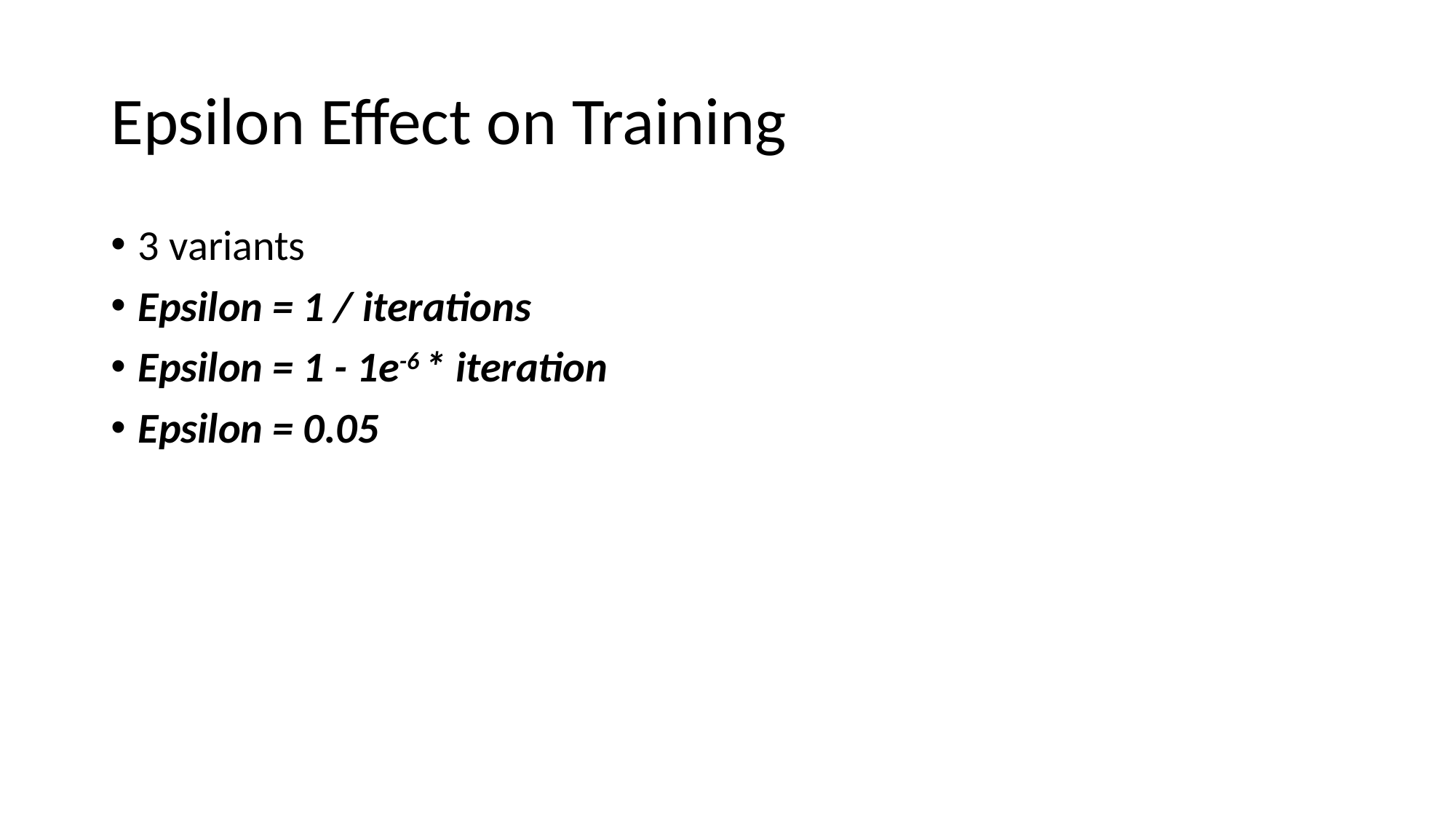

# Epsilon Effect on Training
3 variants
Epsilon = 1 / iterations
Epsilon = 1 - 1e-6 * iteration
Epsilon = 0.05